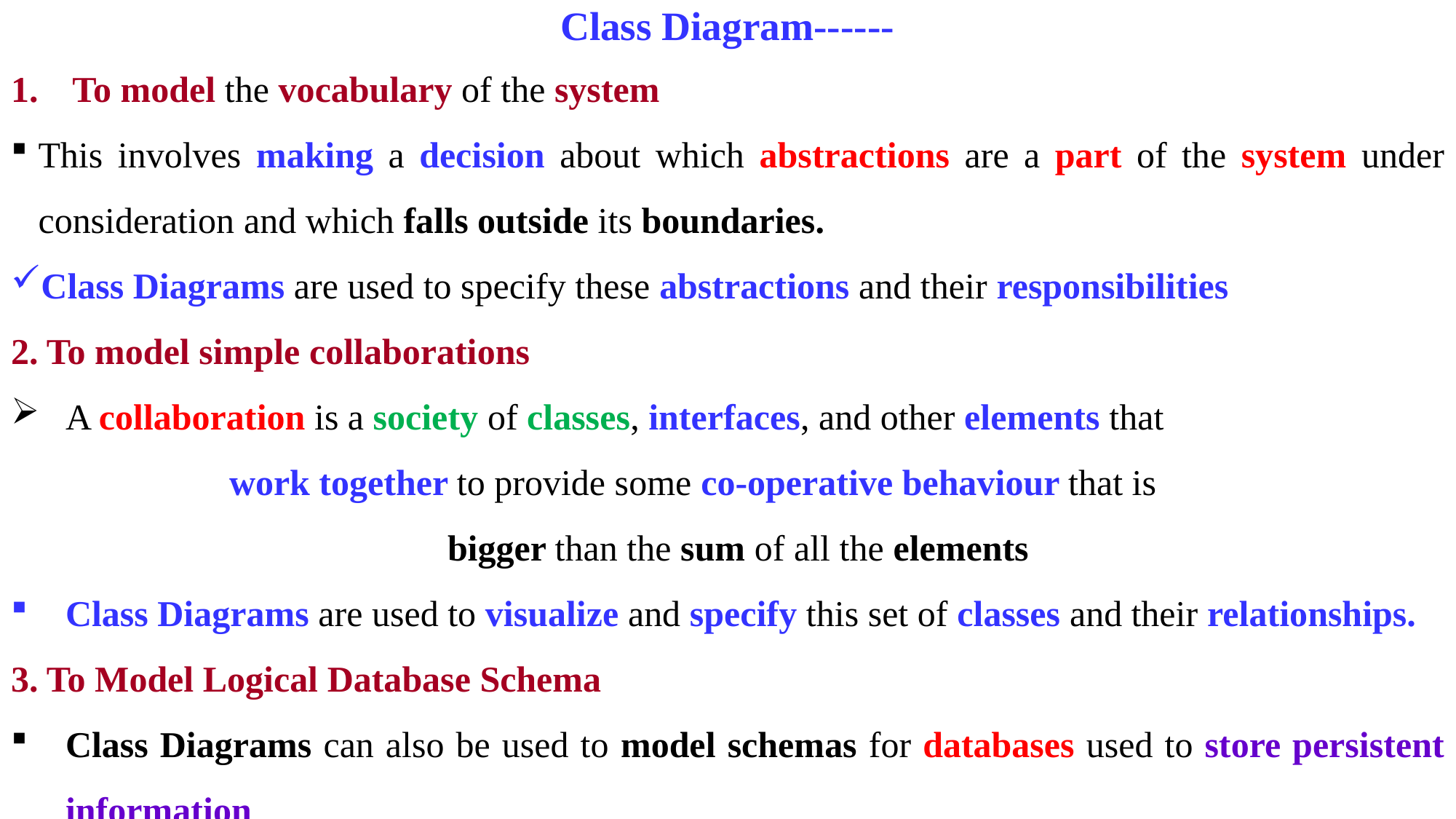

# Class Diagram------
To model the vocabulary of the system
This involves making a decision about which abstractions are a part of the system under consideration and which falls outside its boundaries.
Class Diagrams are used to specify these abstractions and their responsibilities
2. To model simple collaborations
A collaboration is a society of classes, interfaces, and other elements that
		work together to provide some co-operative behaviour that is
				bigger than the sum of all the elements
Class Diagrams are used to visualize and specify this set of classes and their relationships.
3. To Model Logical Database Schema
Class Diagrams can also be used to model schemas for databases used to store persistent information

4